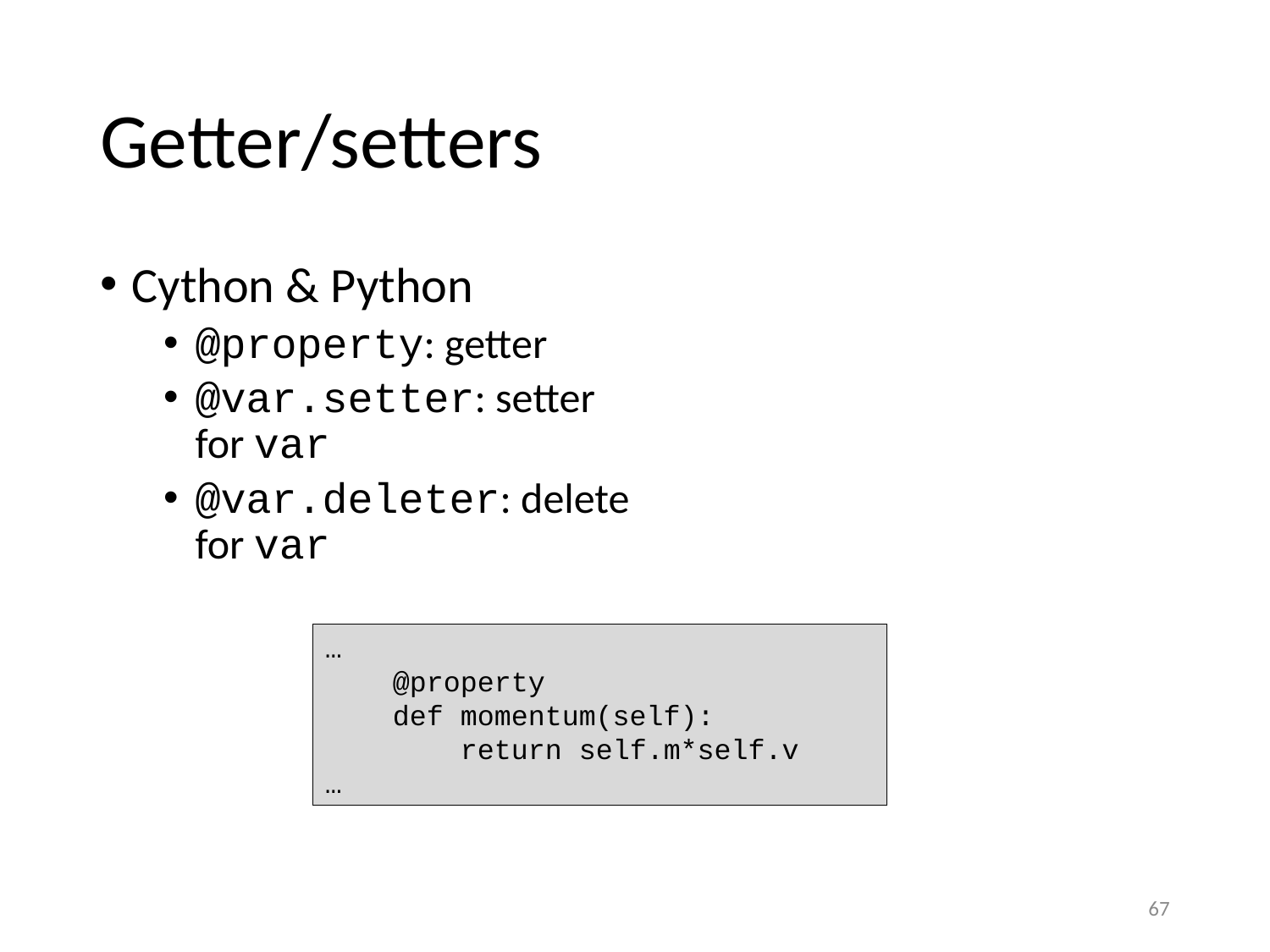

# Getter/setters
Cython & Python
@property: getter
@var.setter: setter
for var
@var.deleter: delete
for var

…
    @property
    def momentum(self):
        return self.m*self.v
…
67